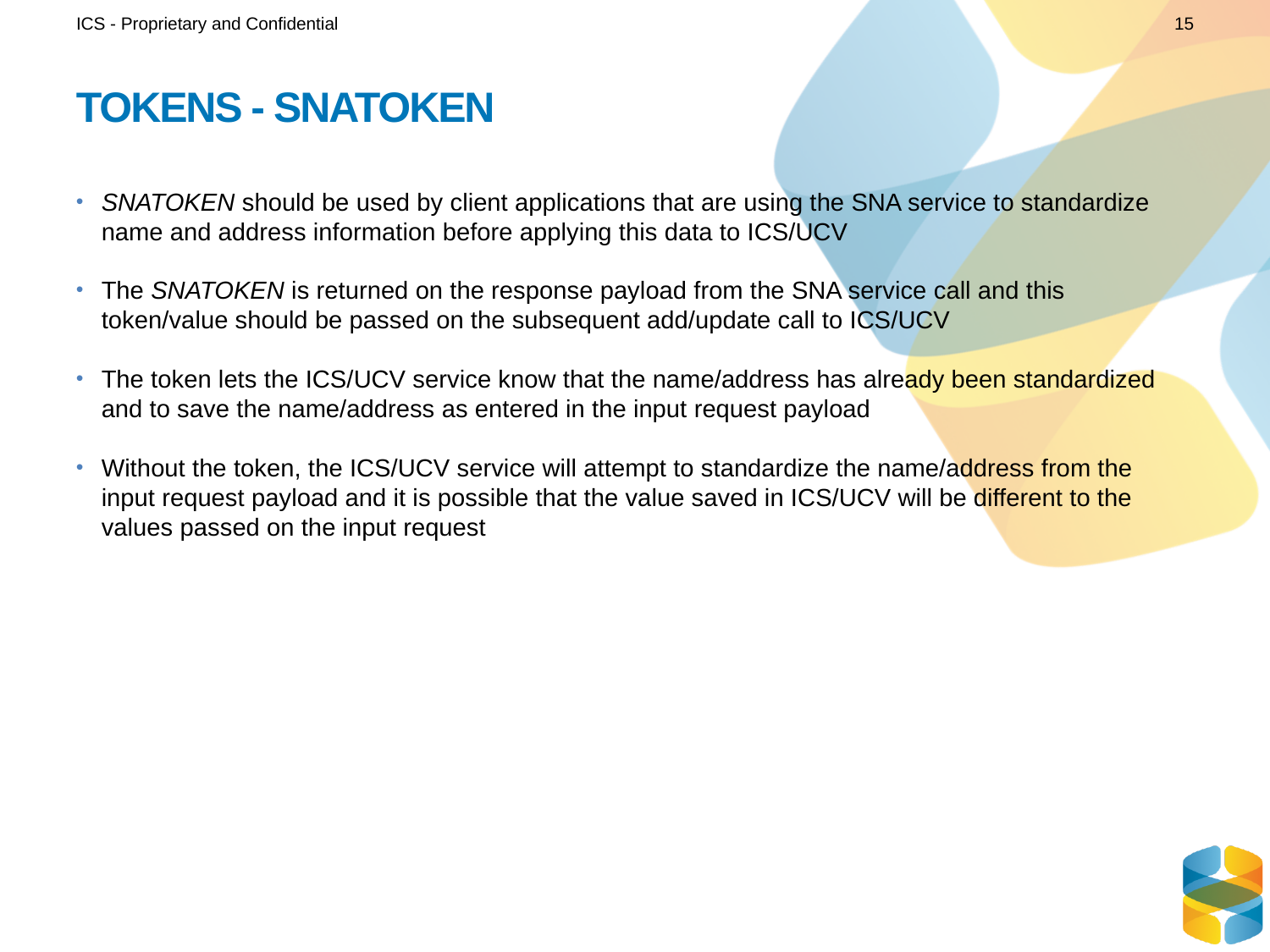

ICS - Proprietary and Confidential
15
# TOKENS - SNATOKEN

SNATOKEN should be used by client applications that are using the SNA service to standardize name and address information before applying this data to ICS/UCV

The SNATOKEN is returned on the response payload from the SNA service call and this token/value should be passed on the subsequent add/update call to ICS/UCV

The token lets the ICS/UCV service know that the name/address has already been standardized and to save the name/address as entered in the input request payload

Without the token, the ICS/UCV service will attempt to standardize the name/address from the input request payload and it is possible that the value saved in ICS/UCV will be different to the values passed on the input request